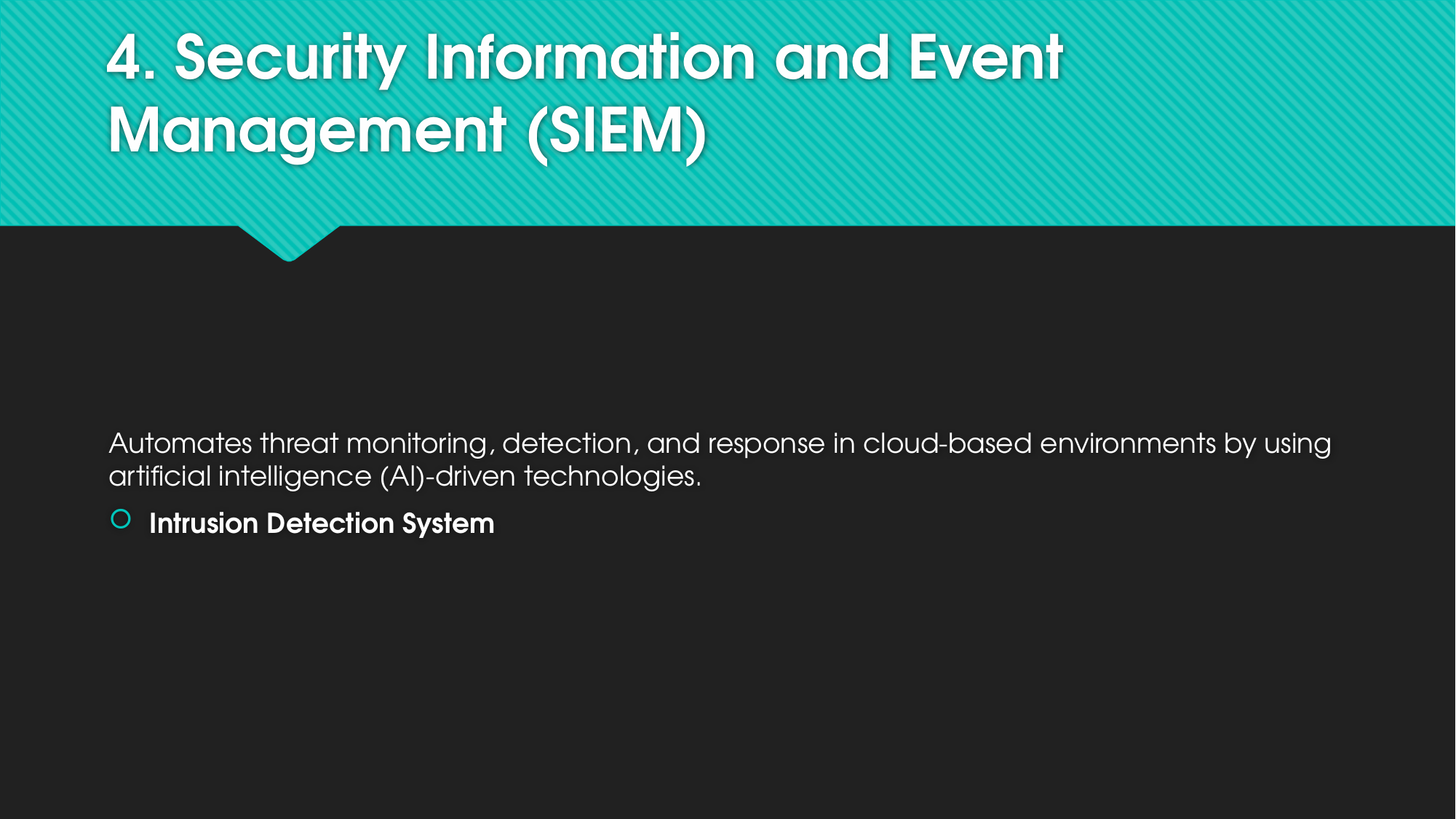

# 4. Security Information and Event Management (SIEM)
Automates threat monitoring, detection, and response in cloud-based environments by using artificial intelligence (AI)-driven technologies.
Intrusion Detection System